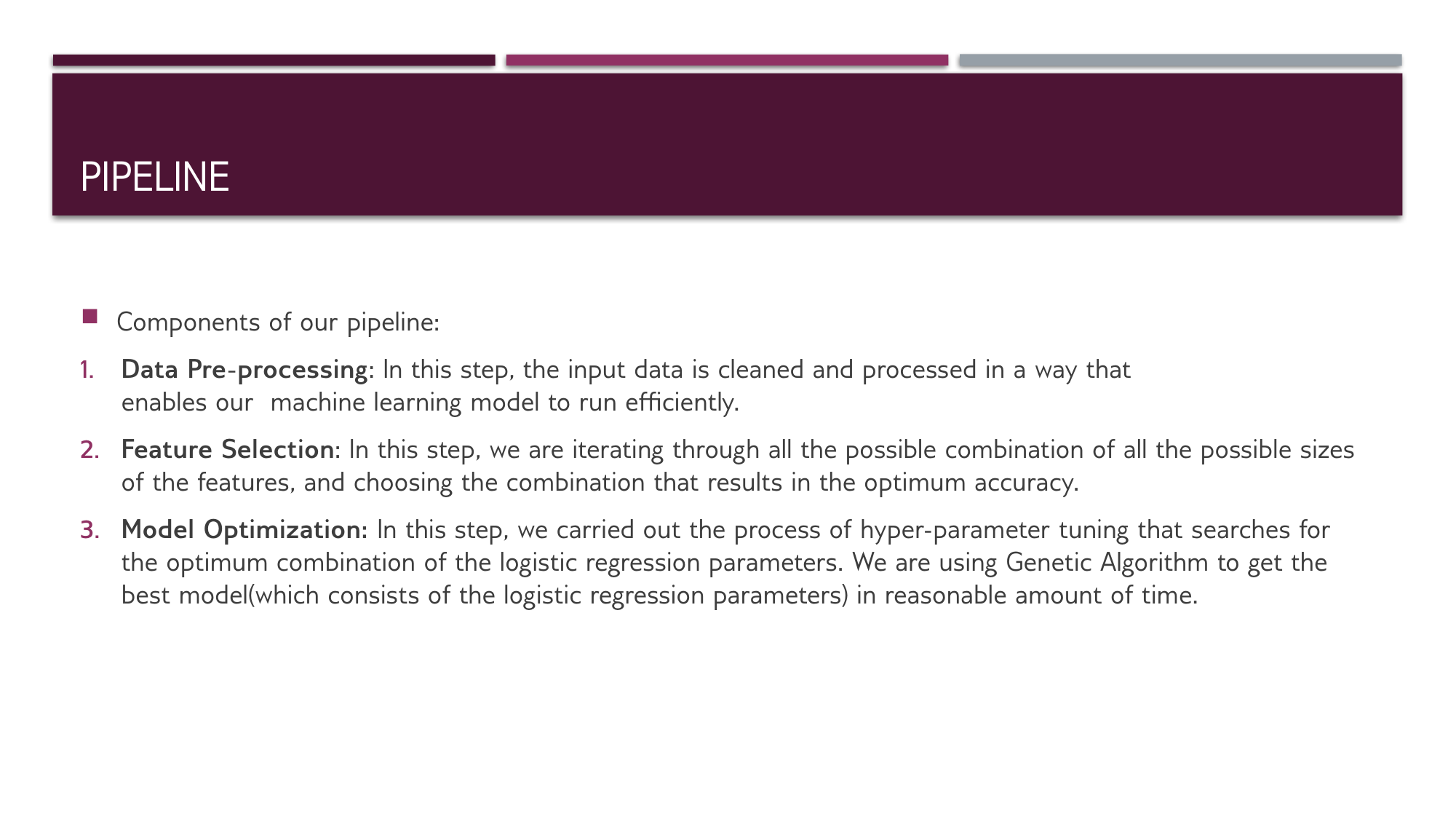

# PIPELINE
Components of our pipeline:
Data Pre-processing: In this step, the input data is cleaned and processed in a way that enables our  machine learning model to run efficiently.
Feature Selection: In this step, we are iterating through all the possible combination of all the possible sizes of the features, and choosing the combination that results in the optimum accuracy.
Model Optimization: In this step, we carried out the process of hyper-parameter tuning that searches for the optimum combination of the logistic regression parameters. We are using Genetic Algorithm to get the best model(which consists of the logistic regression parameters) in reasonable amount of time.